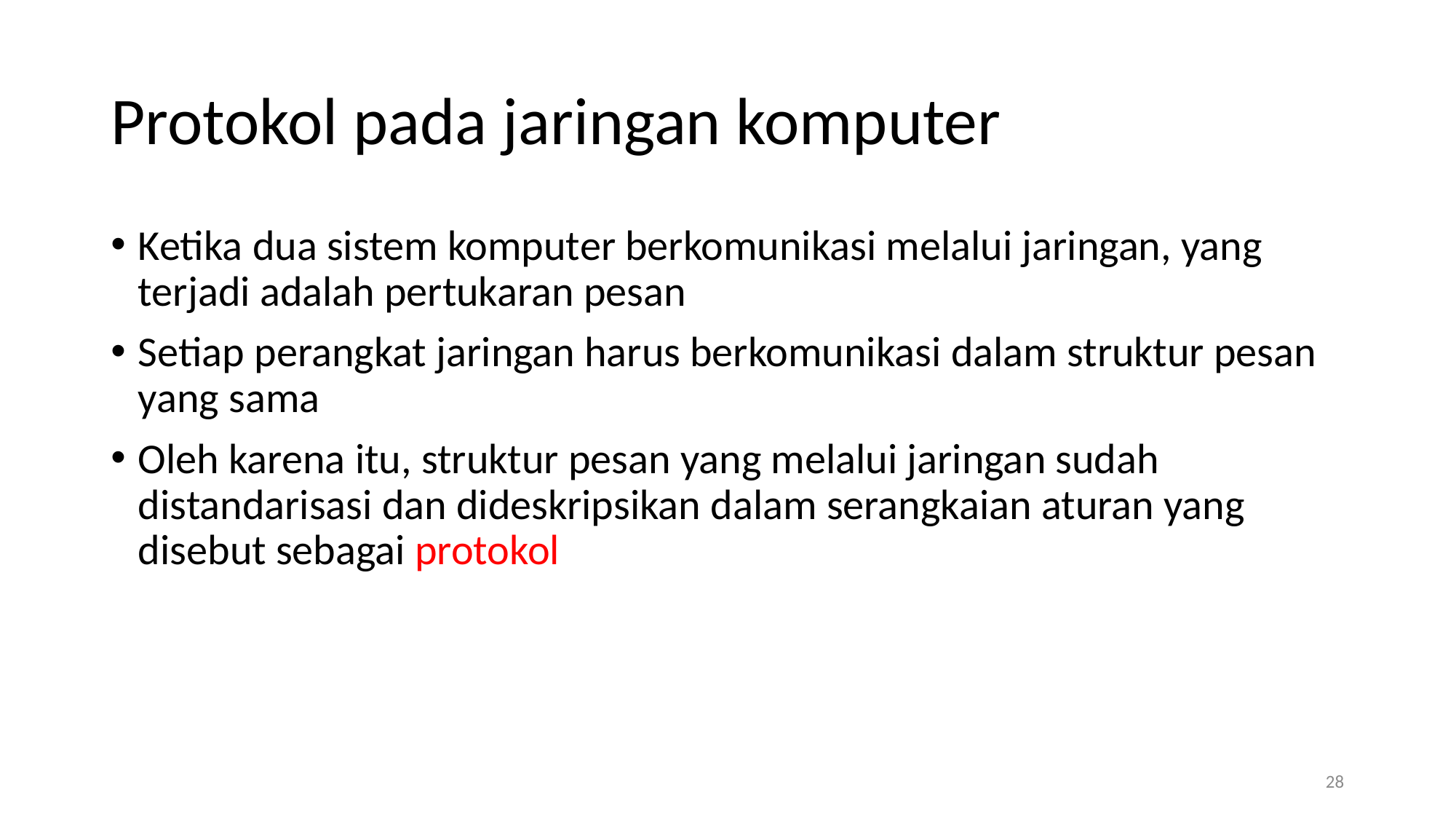

# Protokol pada jaringan komputer
Ketika dua sistem komputer berkomunikasi melalui jaringan, yang terjadi adalah pertukaran pesan
Setiap perangkat jaringan harus berkomunikasi dalam struktur pesan yang sama
Oleh karena itu, struktur pesan yang melalui jaringan sudah distandarisasi dan dideskripsikan dalam serangkaian aturan yang disebut sebagai protokol
28